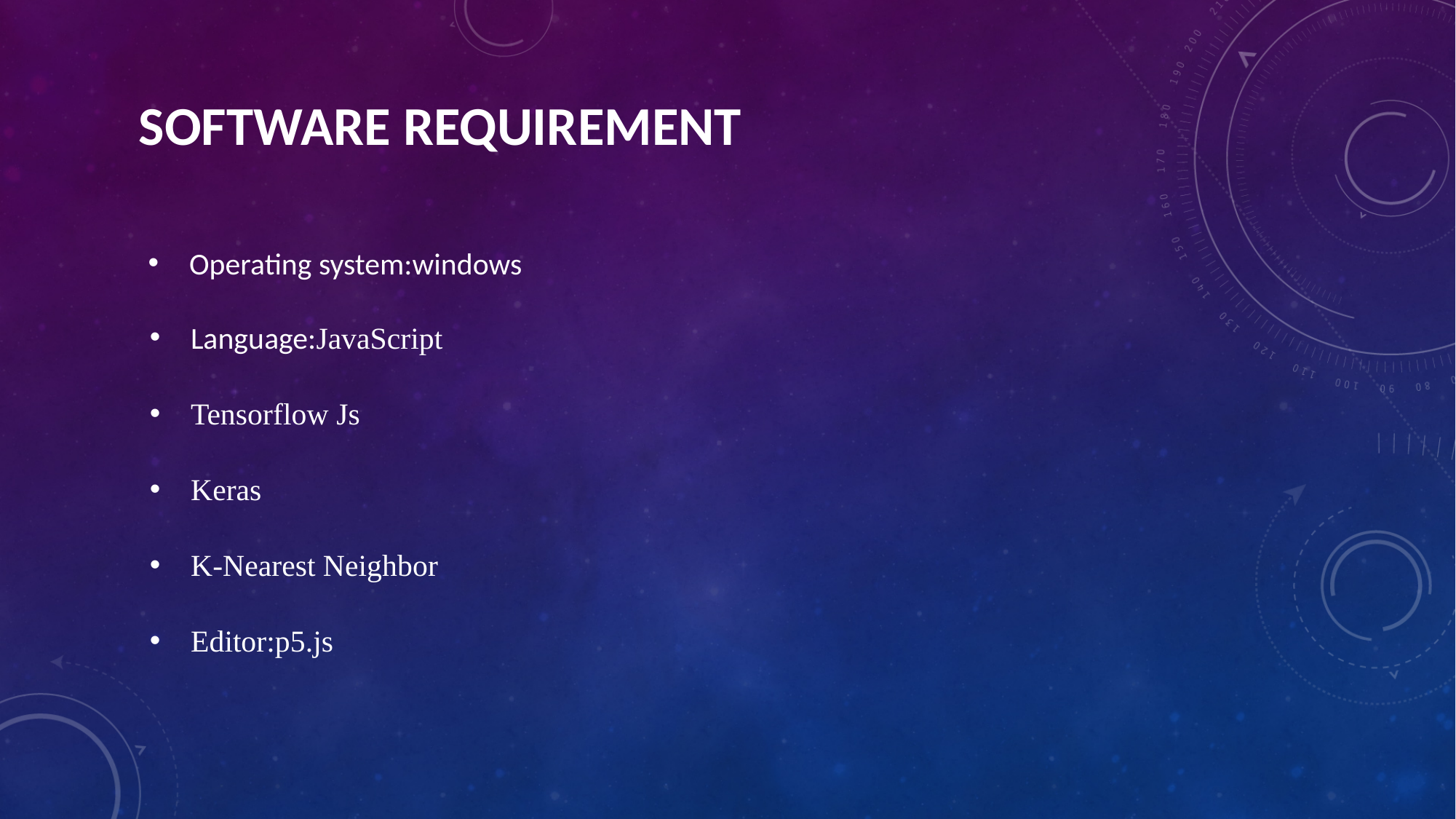

SOFTWARE REQUIREMENT
Operating system:windows

Language:JavaScript

Tensorflow Js

Keras

K-Nearest Neighbor

Editor:p5.js